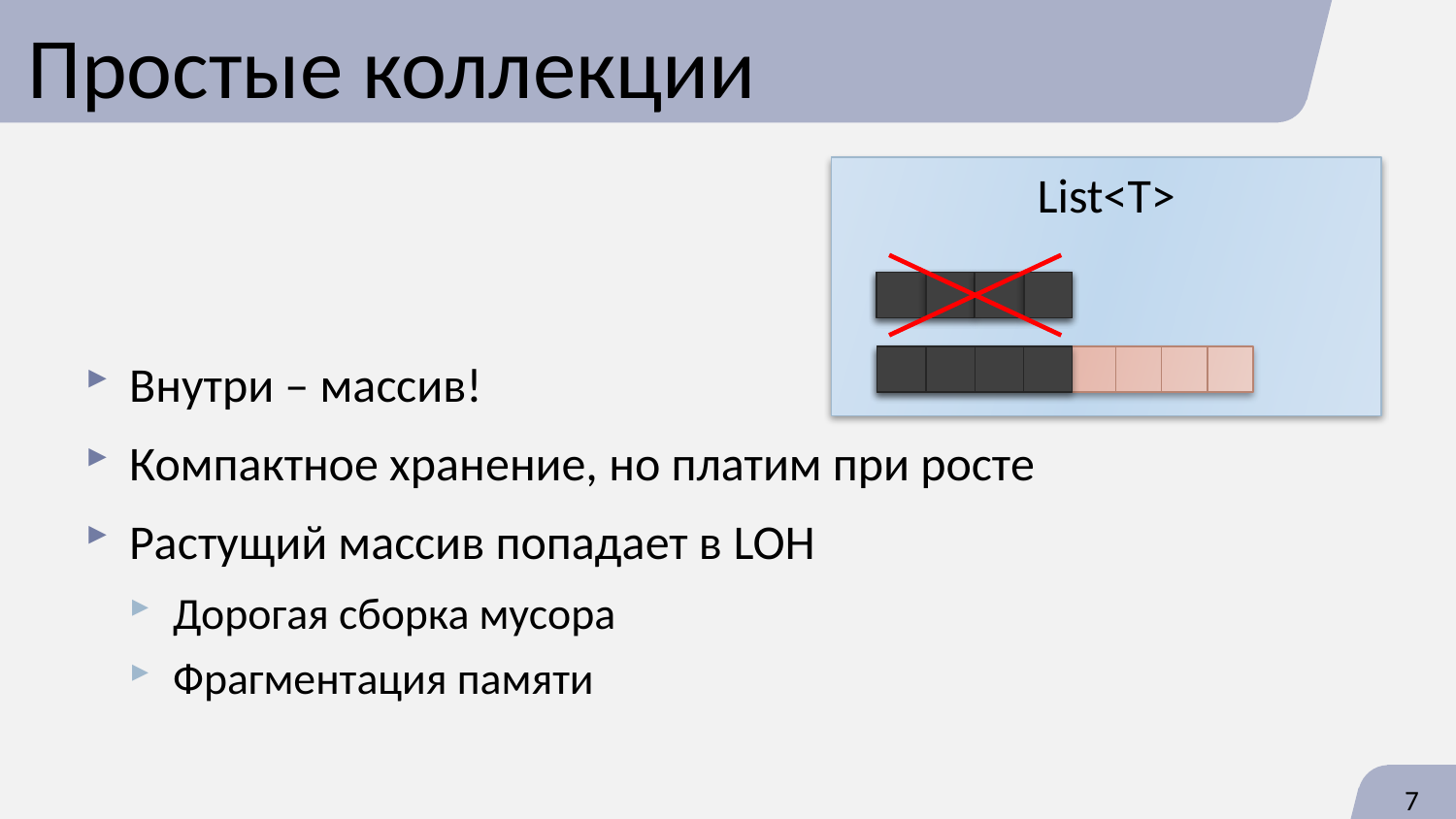

# Простые коллекции
List<T>

Внутри – массив!
Компактное хранение, но платим при росте
Растущий массив попадает в LOH
Дорогая сборка мусора
Фрагментация памяти

7